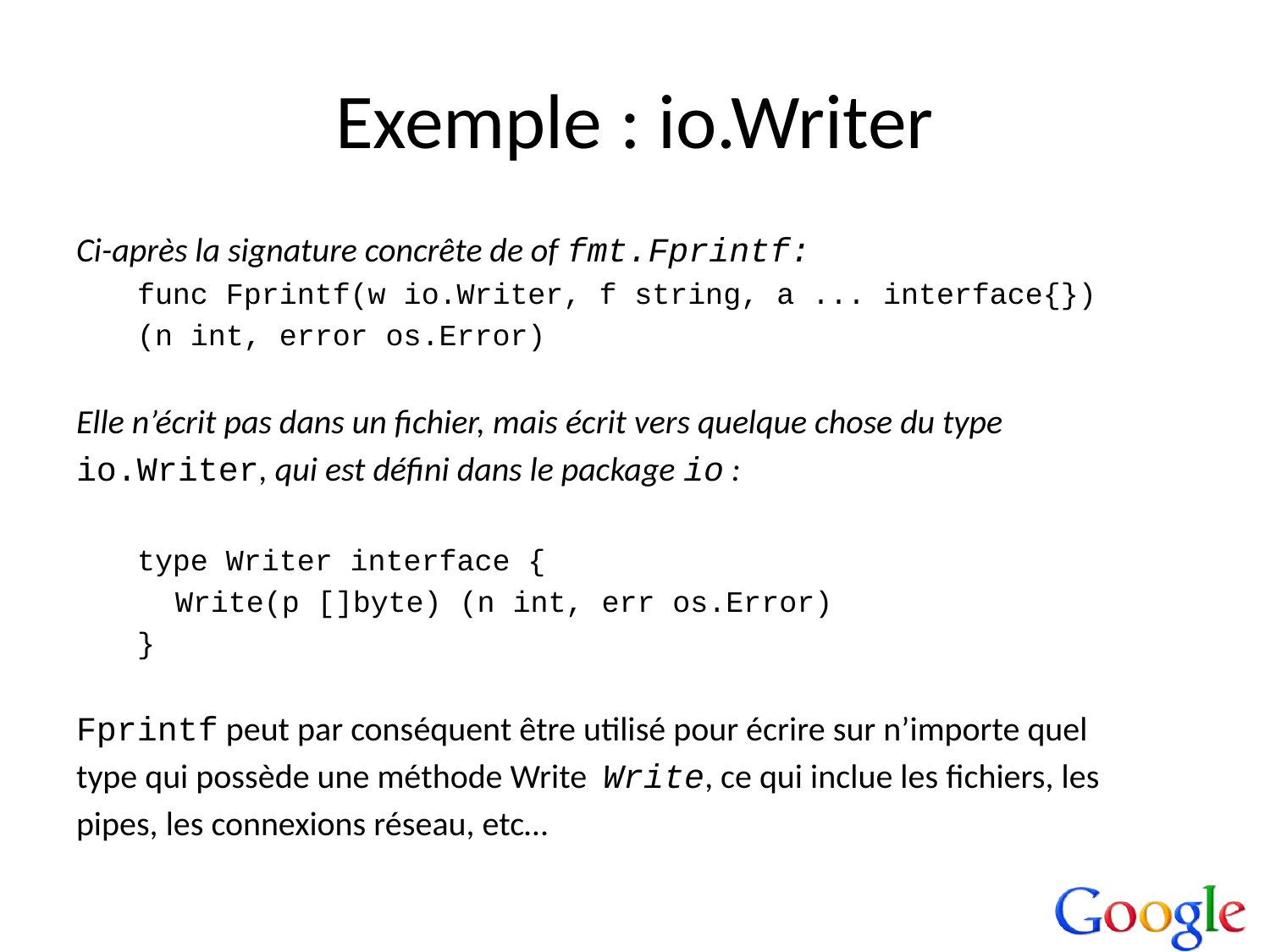

# Exemple : io.Writer
Ci-après la signature concrête de of fmt.Fprintf:
func Fprintf(w io.Writer, f string, a ... interface{})
(n int, error os.Error)

Elle n’écrit pas dans un fichier, mais écrit vers quelque chose du type
io.Writer, qui est défini dans le package io :

type Writer interface {
	Write(p []byte) (n int, err os.Error)
}

Fprintf peut par conséquent être utilisé pour écrire sur n’importe quel
type qui possède une méthode Write  Write, ce qui inclue les fichiers, les
pipes, les connexions réseau, etc…